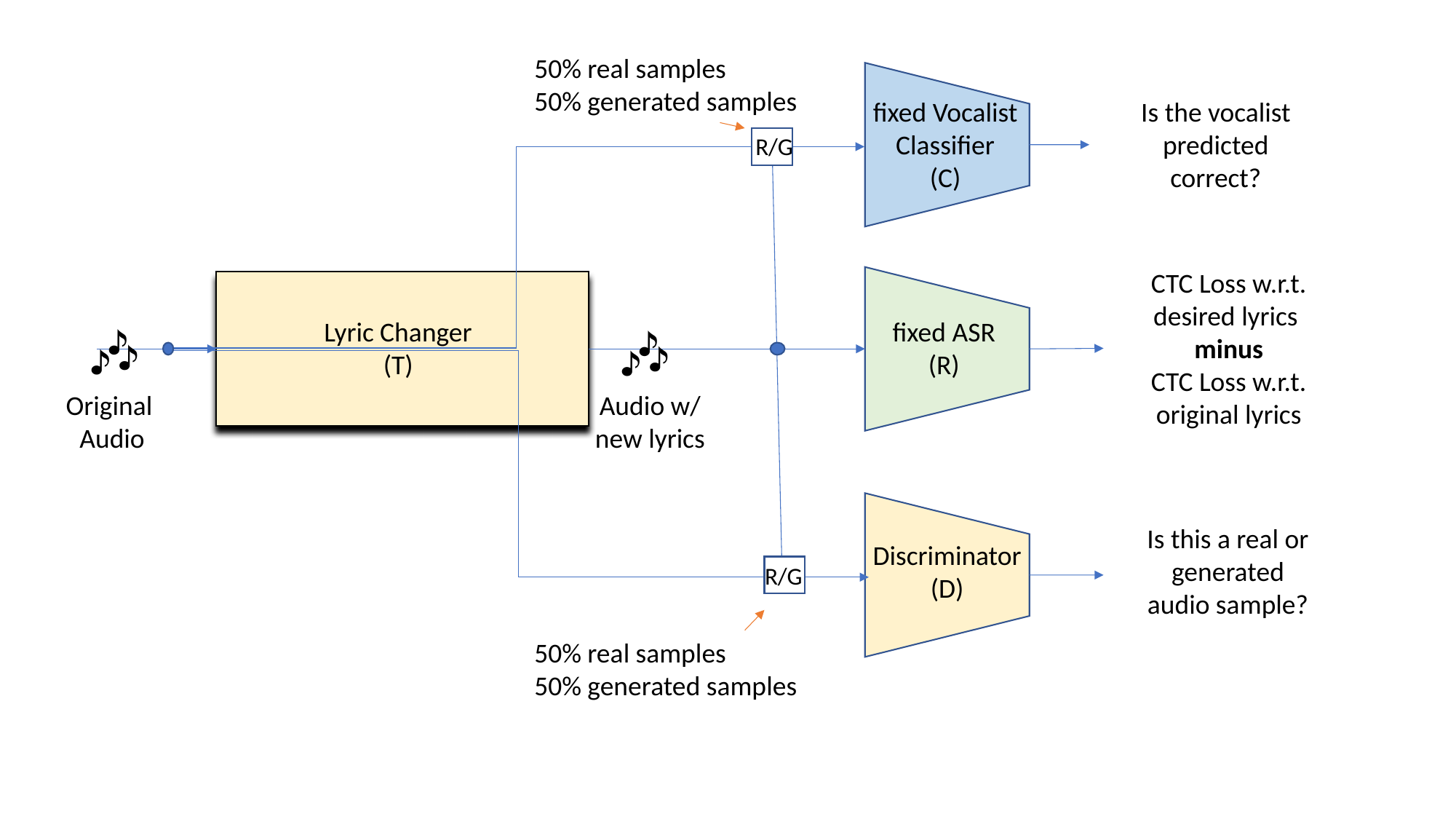

50% real samples
50% generated samples

fixed Vocalist
Classifier
(C)
Is the vocalist predicted correct?
R/G

CTC Loss w.r.t. desired lyrics
minus
CTC Loss w.r.t. original lyrics

Lyric Changer
(T)
fixed ASR
(R)
🎶
🎶

Original
Audio
Audio w/
new lyrics

Is this a real or generated audio sample?
Discriminator
(D)
R/G

50% real samples
50% generated samples